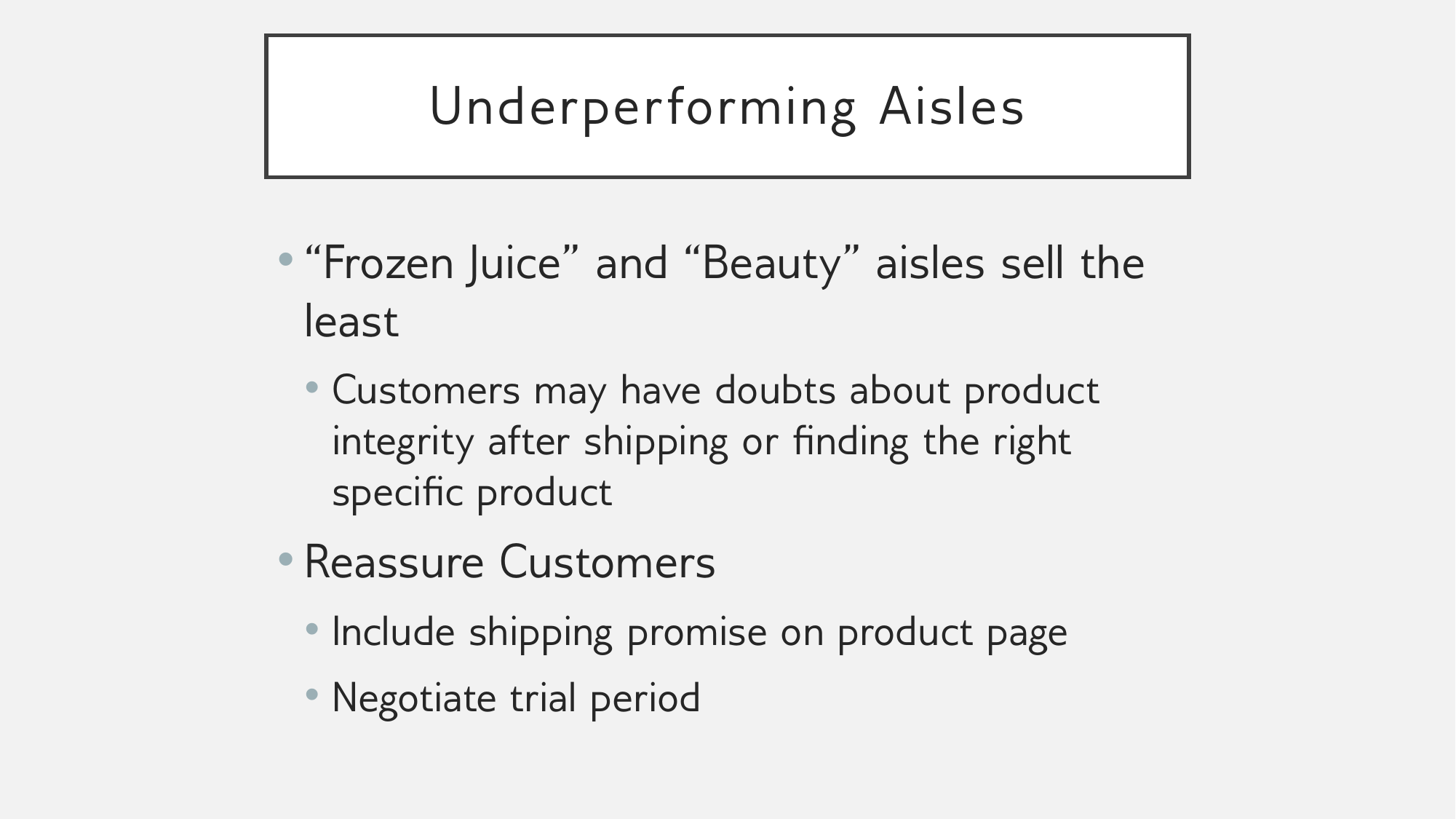

# Underperforming Aisles
“Frozen Juice” and “Beauty” aisles sell the least
Customers may have doubts about product integrity after shipping or finding the right specific product
Reassure Customers
Include shipping promise on product page
Negotiate trial period